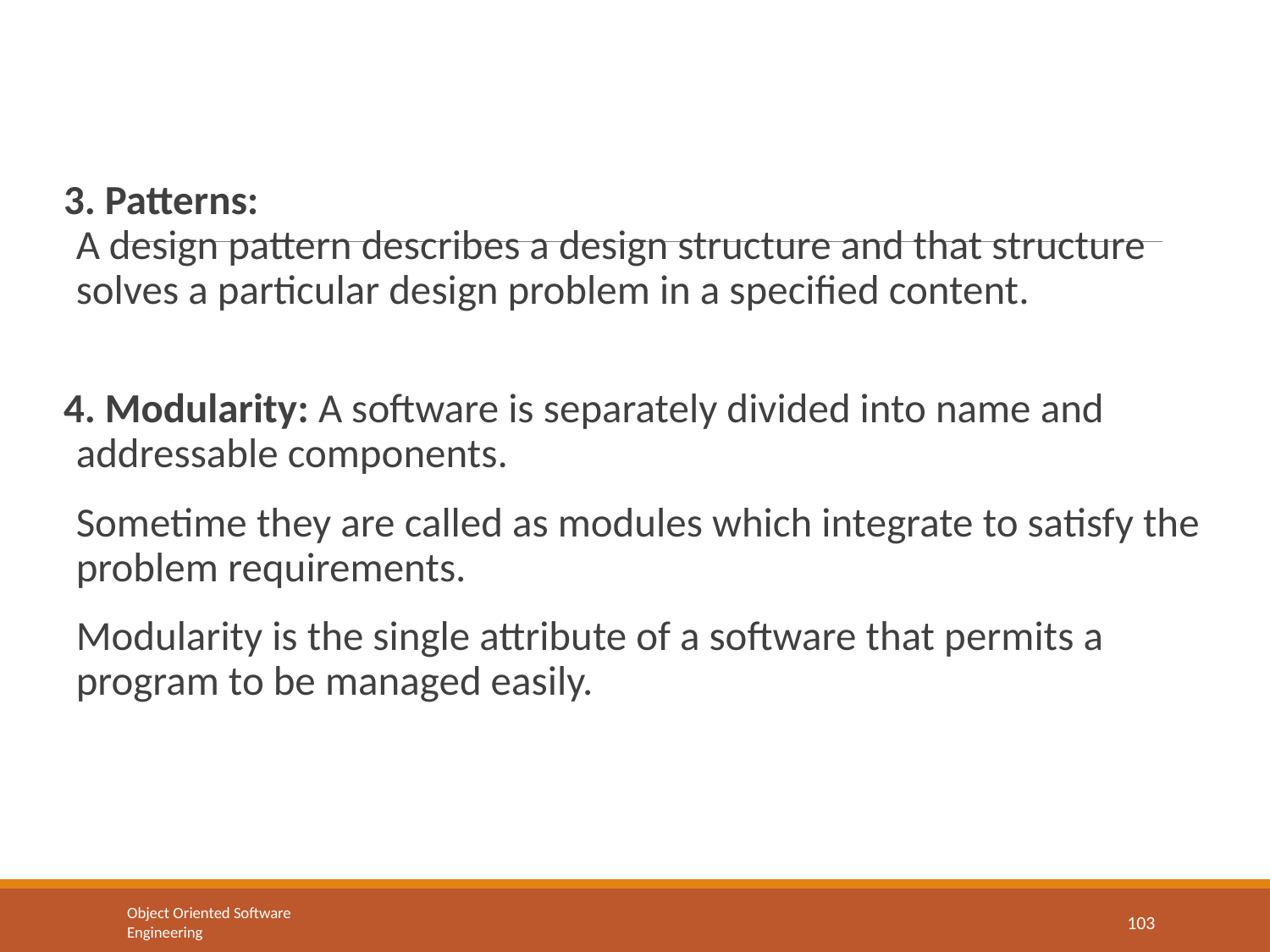

#
3. Patterns:
A design pattern describes a design structure and that structure solves a particular design problem in a specified content.
4. Modularity: A software is separately divided into name and addressable components.
Sometime they are called as modules which integrate to satisfy the problem requirements.
Modularity is the single attribute of a software that permits a program to be managed easily.

Object Oriented Software Engineering
103